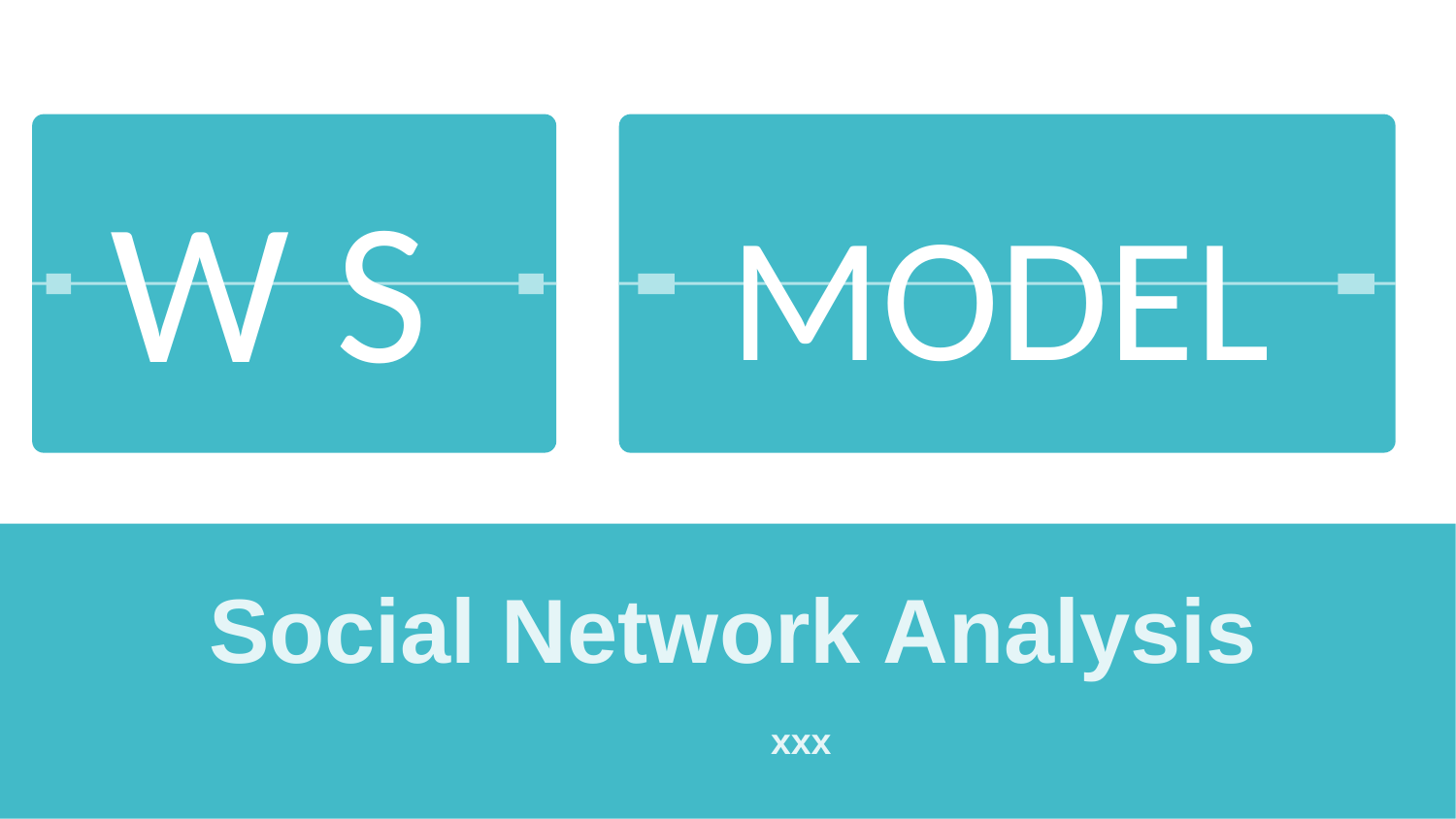

W S
MODEL

Social Network Analysis
	xxx
1